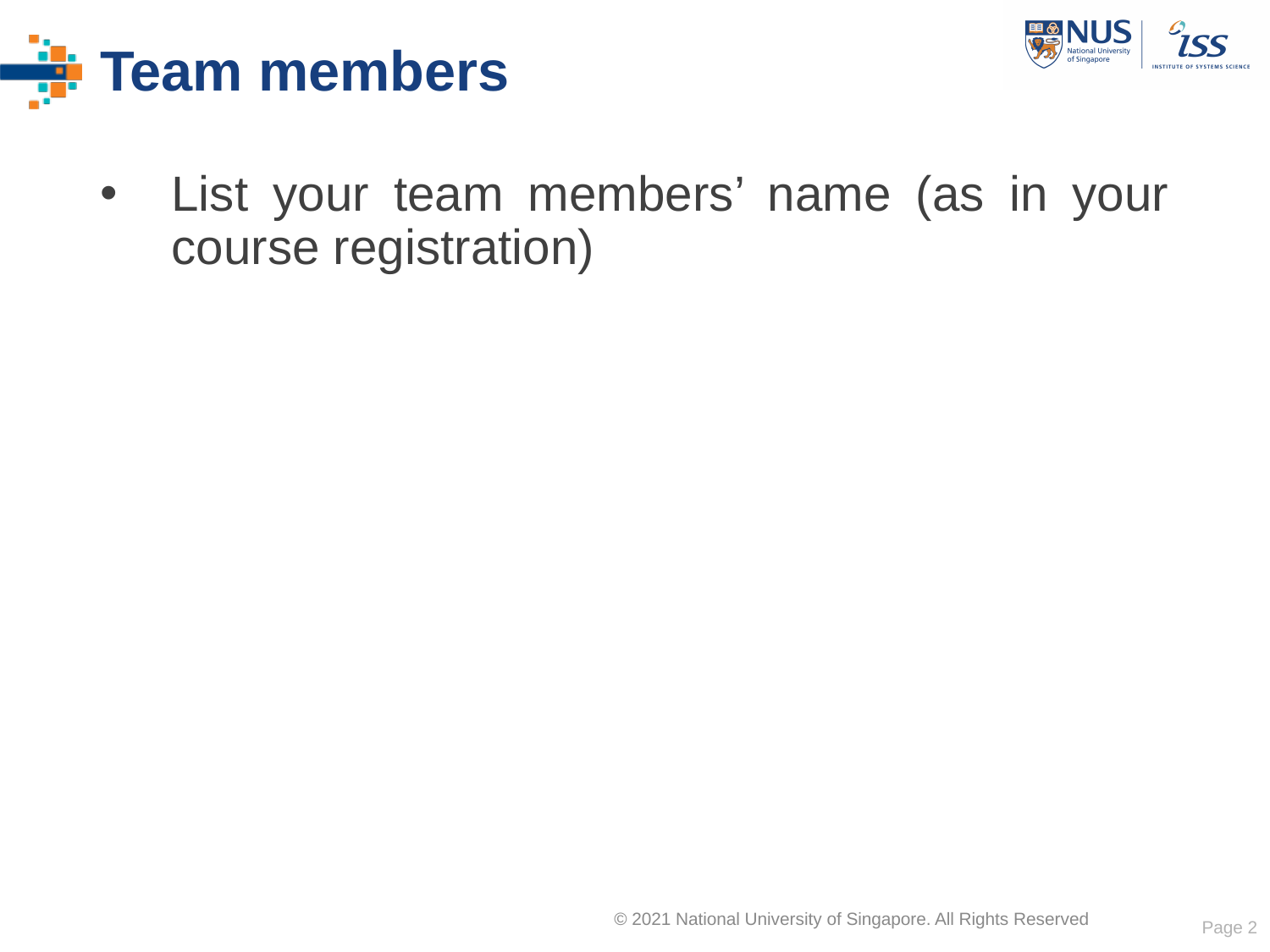

# Team members
List your team members’ name (as in your course registration)
Page 2